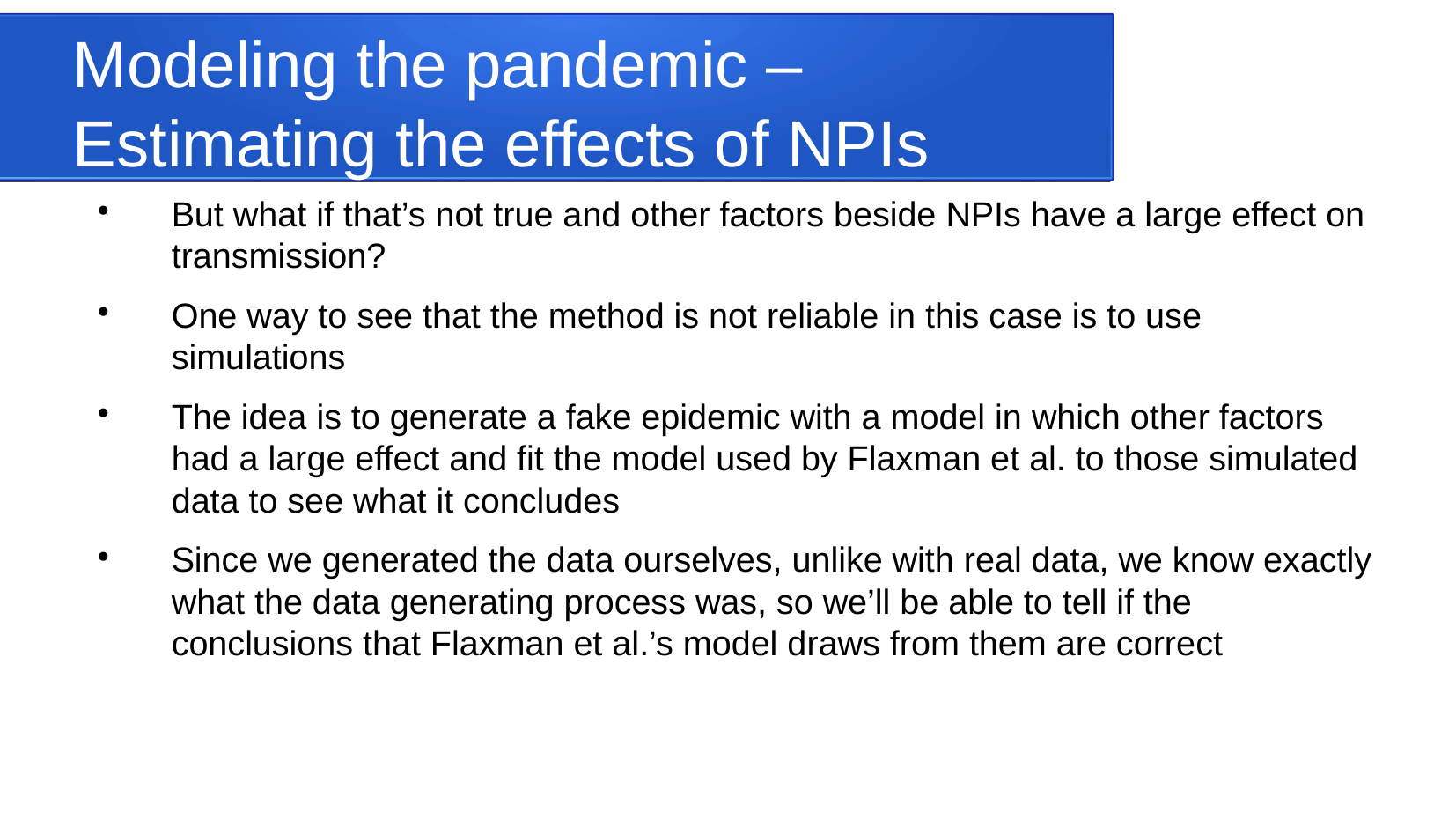

Modeling the pandemic – Estimating the effects of NPIs
But what if that’s not true and other factors beside NPIs have a large effect on transmission?
One way to see that the method is not reliable in this case is to use simulations
The idea is to generate a fake epidemic with a model in which other factors had a large effect and fit the model used by Flaxman et al. to those simulated data to see what it concludes
Since we generated the data ourselves, unlike with real data, we know exactly what the data generating process was, so we’ll be able to tell if the conclusions that Flaxman et al.’s model draws from them are correct